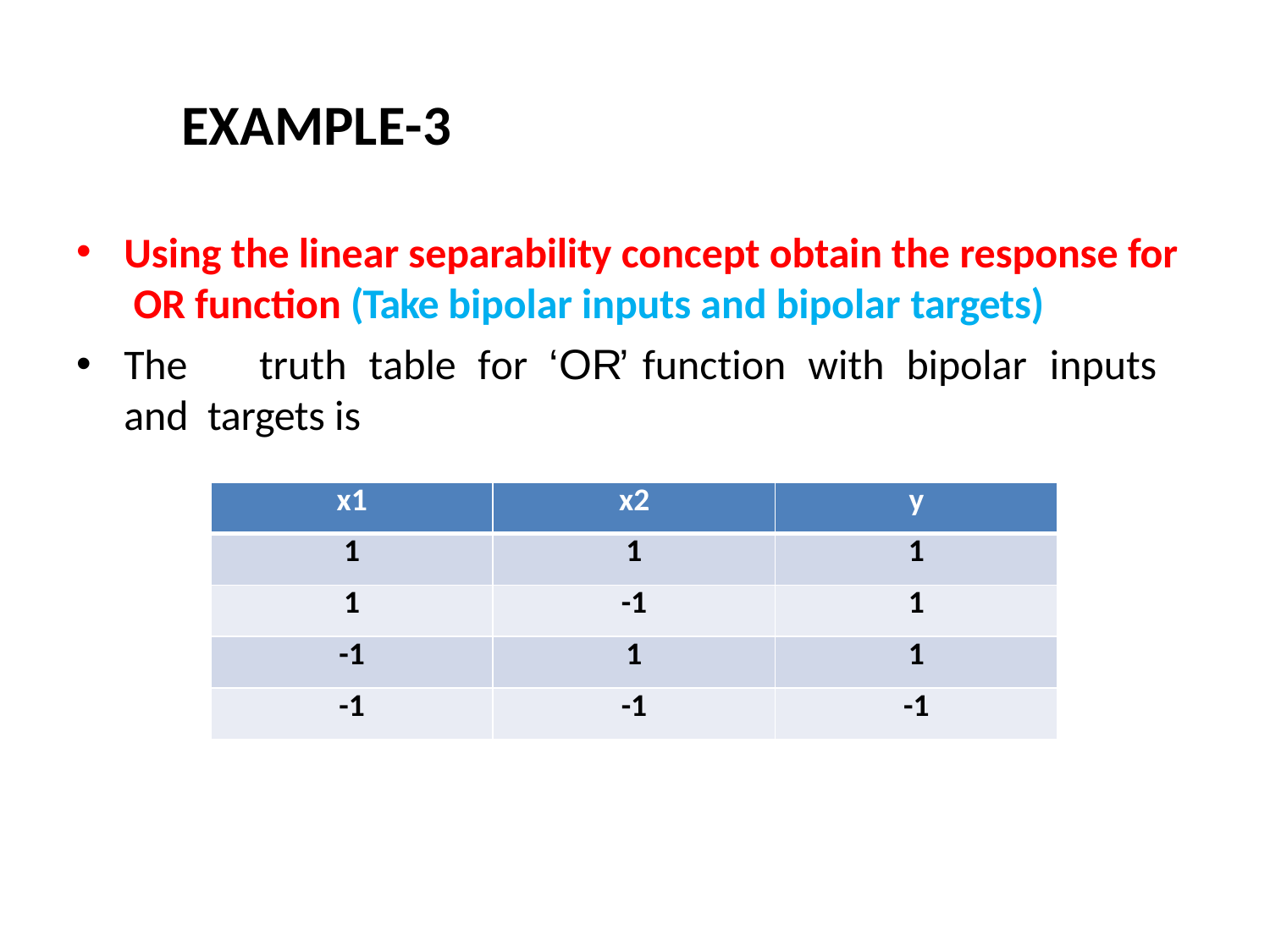

# EXAMPLE-3
Using the linear separability concept obtain the response for  OR function (Take bipolar inputs and bipolar targets)
The	truth	table	for	‘OR’	function	with	bipolar	inputs	and  targets is
| x1 | x2 | y |
| --- | --- | --- |
| 1 | 1 | 1 |
| 1 | -1 | 1 |
| -1 | 1 | 1 |
| -1 | -1 | -1 |